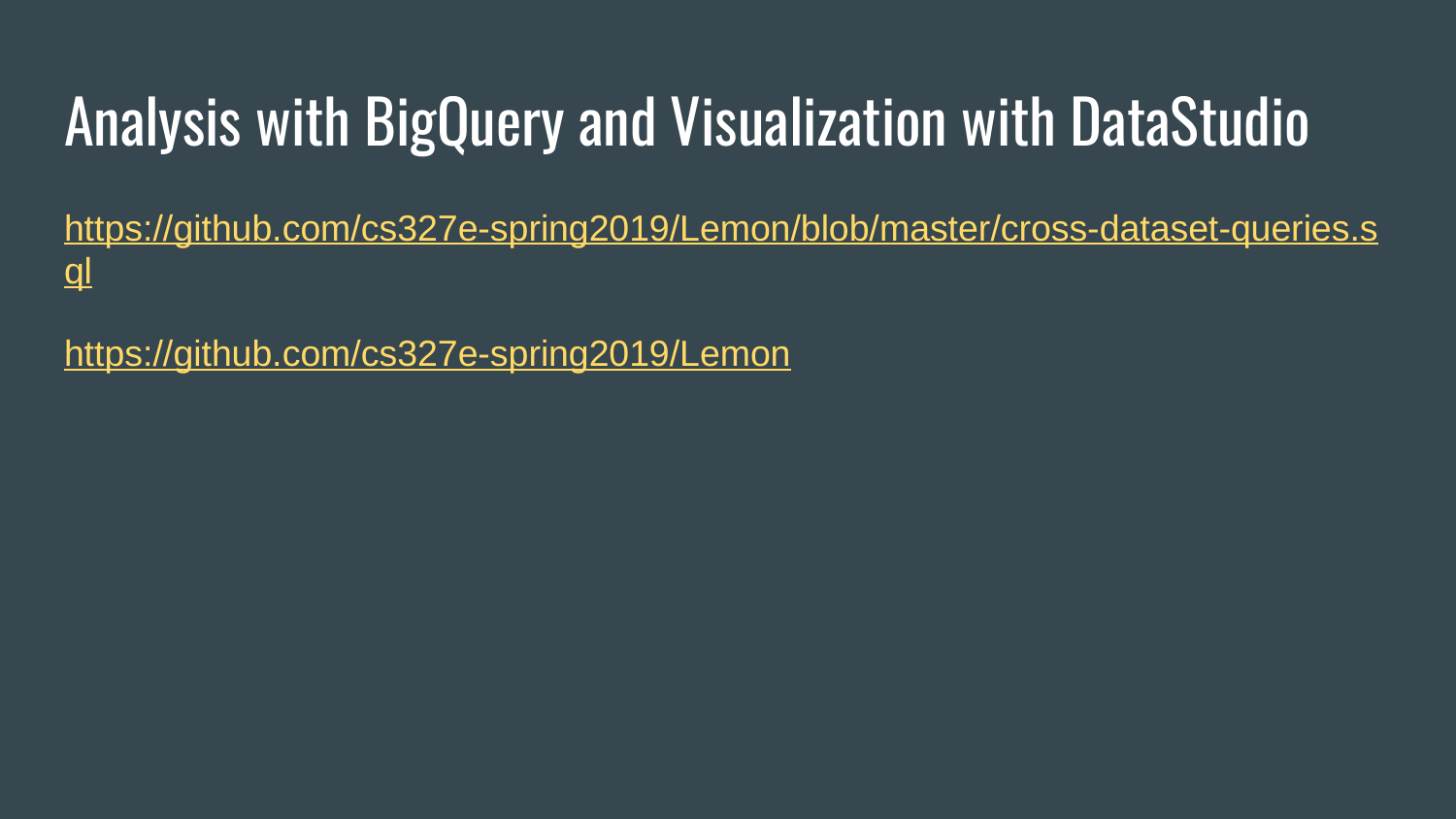

# Analysis with BigQuery and Visualization with DataStudio
https://github.com/cs327e-spring2019/Lemon/blob/master/cross-dataset-queries.sql
https://github.com/cs327e-spring2019/Lemon